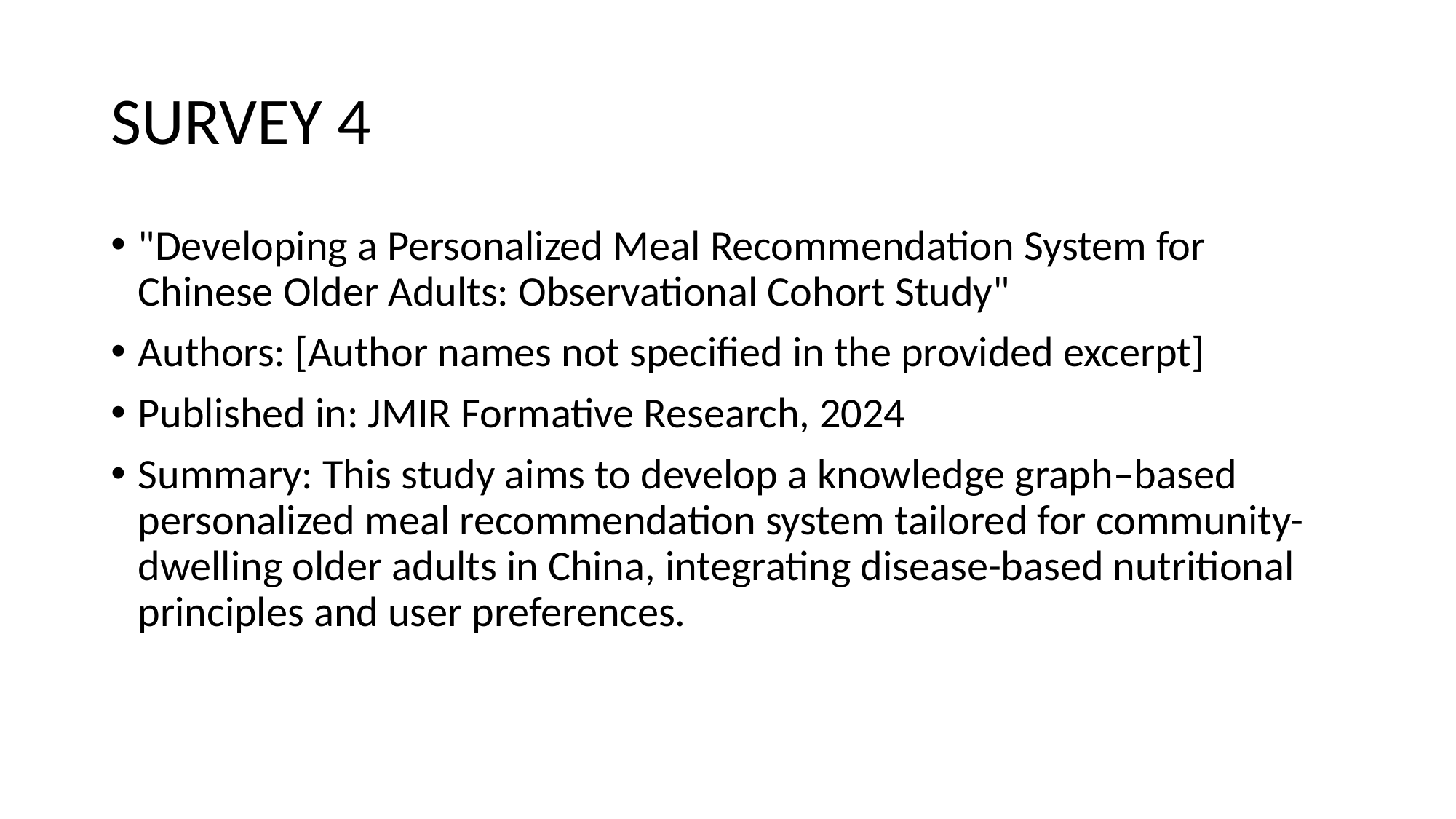

# SURVEY 4
"Developing a Personalized Meal Recommendation System for Chinese Older Adults: Observational Cohort Study"
Authors: [Author names not specified in the provided excerpt]
Published in: JMIR Formative Research, 2024
Summary: This study aims to develop a knowledge graph–based personalized meal recommendation system tailored for community-dwelling older adults in China, integrating disease-based nutritional principles and user preferences.